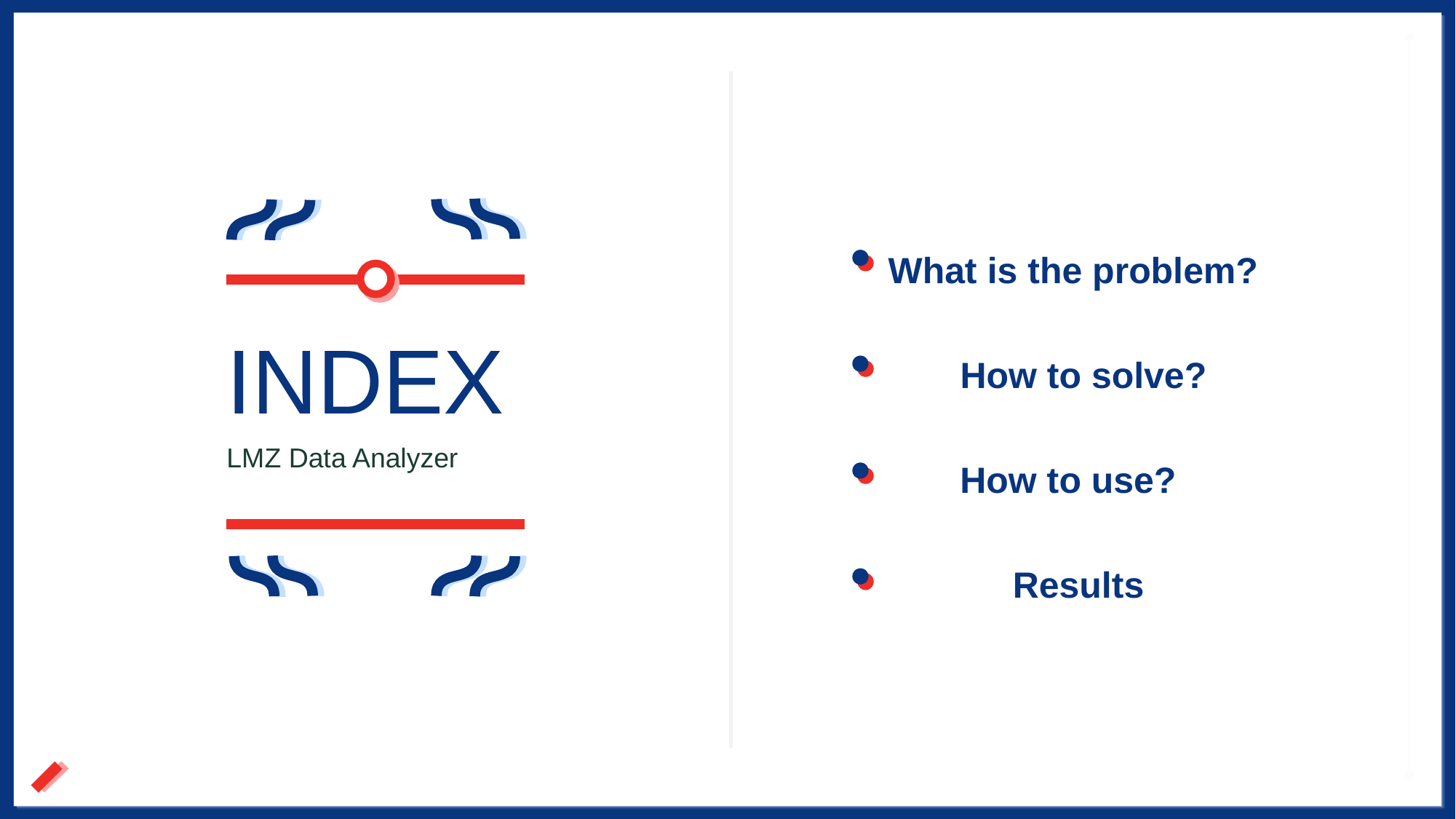

What is the problem?

   How to solve?

How to use?

  Results

INDEX

LMZ Data Analyzer